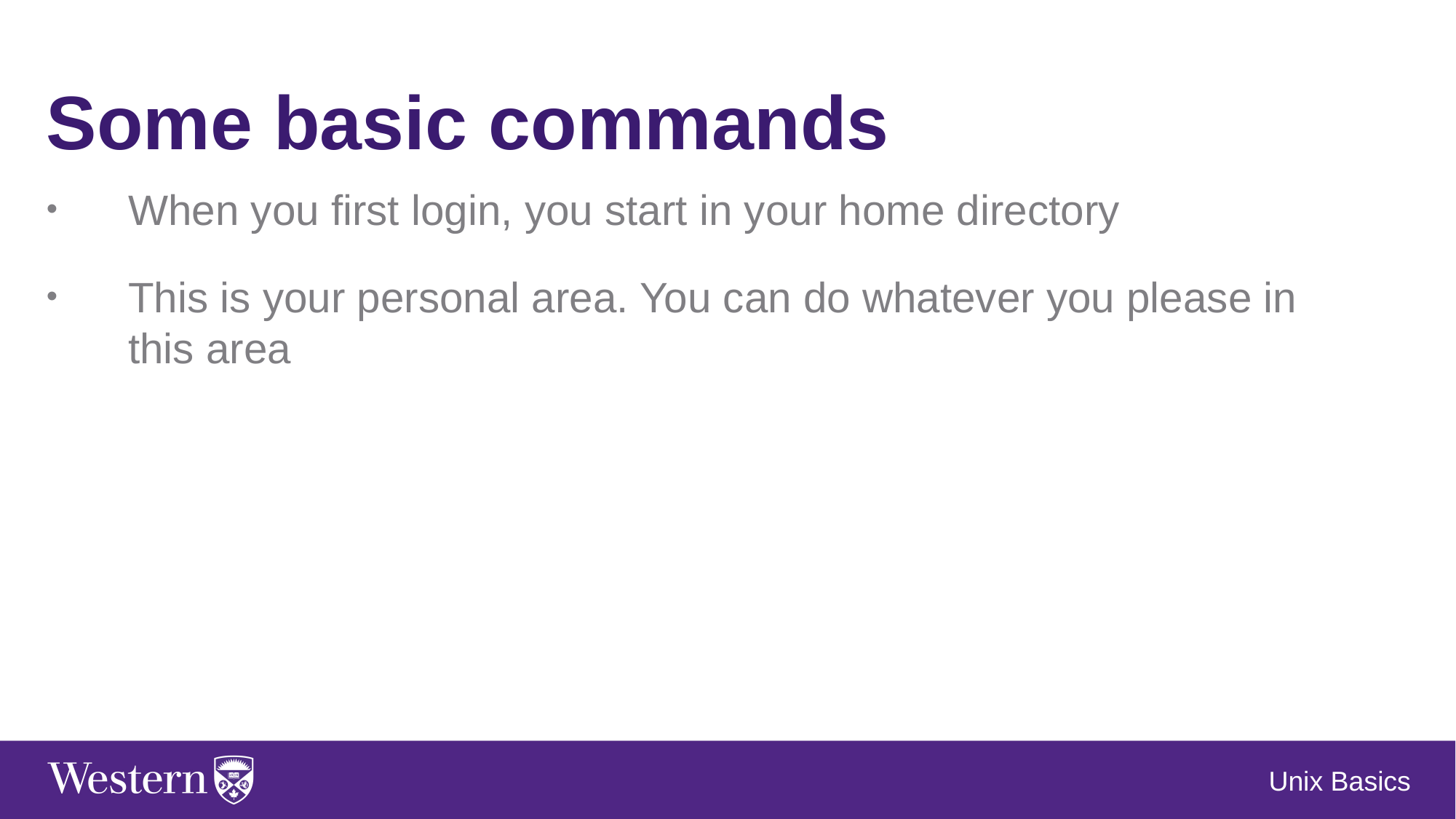

Some basic commands
When you first login, you start in your home directory
This is your personal area. You can do whatever you please in this area
Unix Basics